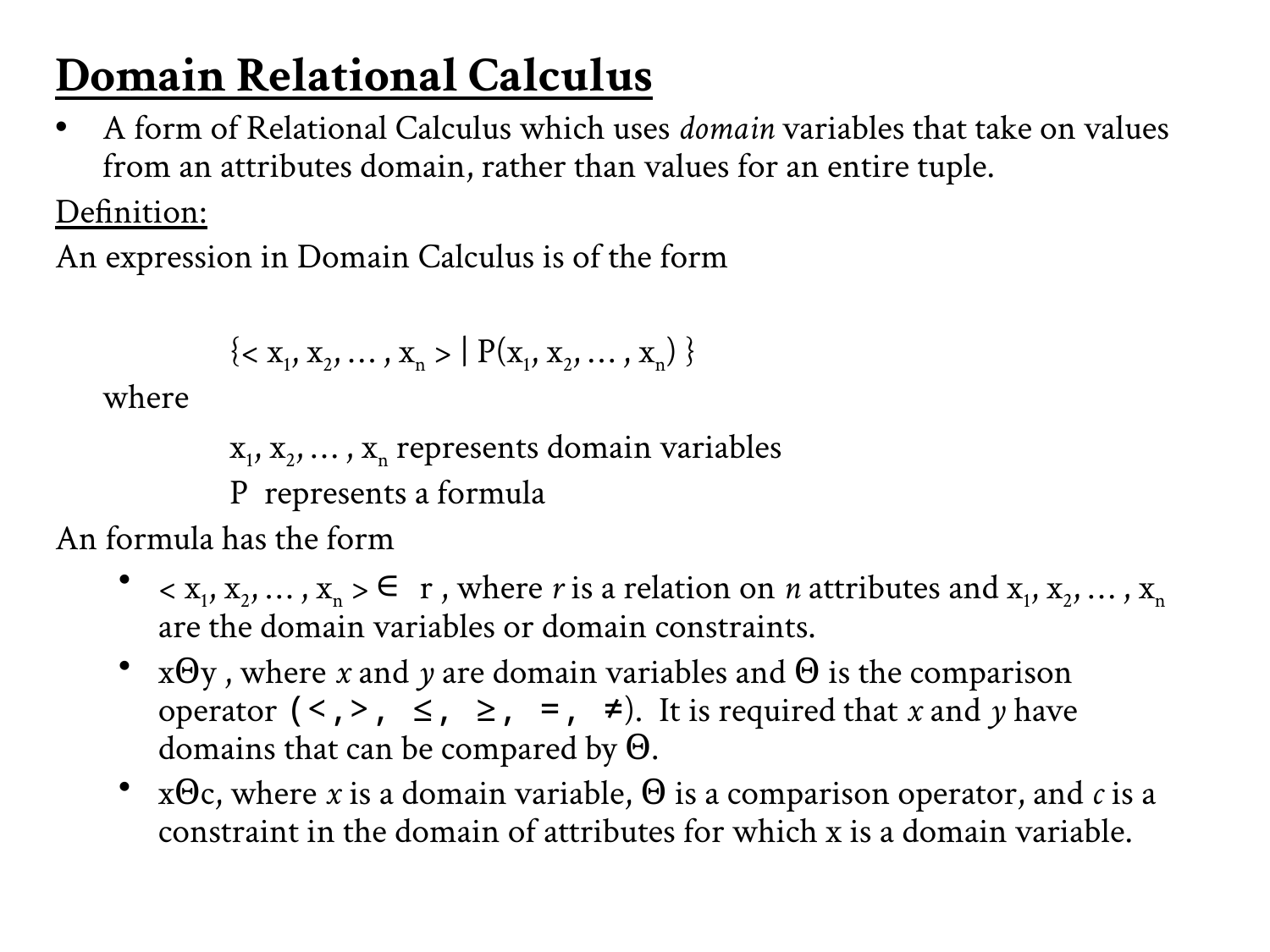

Domain Relational Calculus
A form of Relational Calculus which uses domain variables that take on values from an attributes domain, rather than values for an entire tuple.
Definition:
An expression in Domain Calculus is of the form

		{< x1, x2, … , xn > | P(x1, x2, … , xn) }
	where
		x1, x2, … , xn represents domain variables
		P  represents a formula
An formula has the form
< x1, x2, … , xn > ∈ r , where r is a relation on n attributes and x1, x2, … , xn are the domain variables or domain constraints.
xΘy , where x and y are domain variables and Θ is the comparison operator (<,>, ≤, ≥, =, ≠).  It is required that x and y have domains that can be compared by Θ.
xΘc, where x is a domain variable, Θ is a comparison operator, and c is a constraint in the domain of attributes for which x is a domain variable.